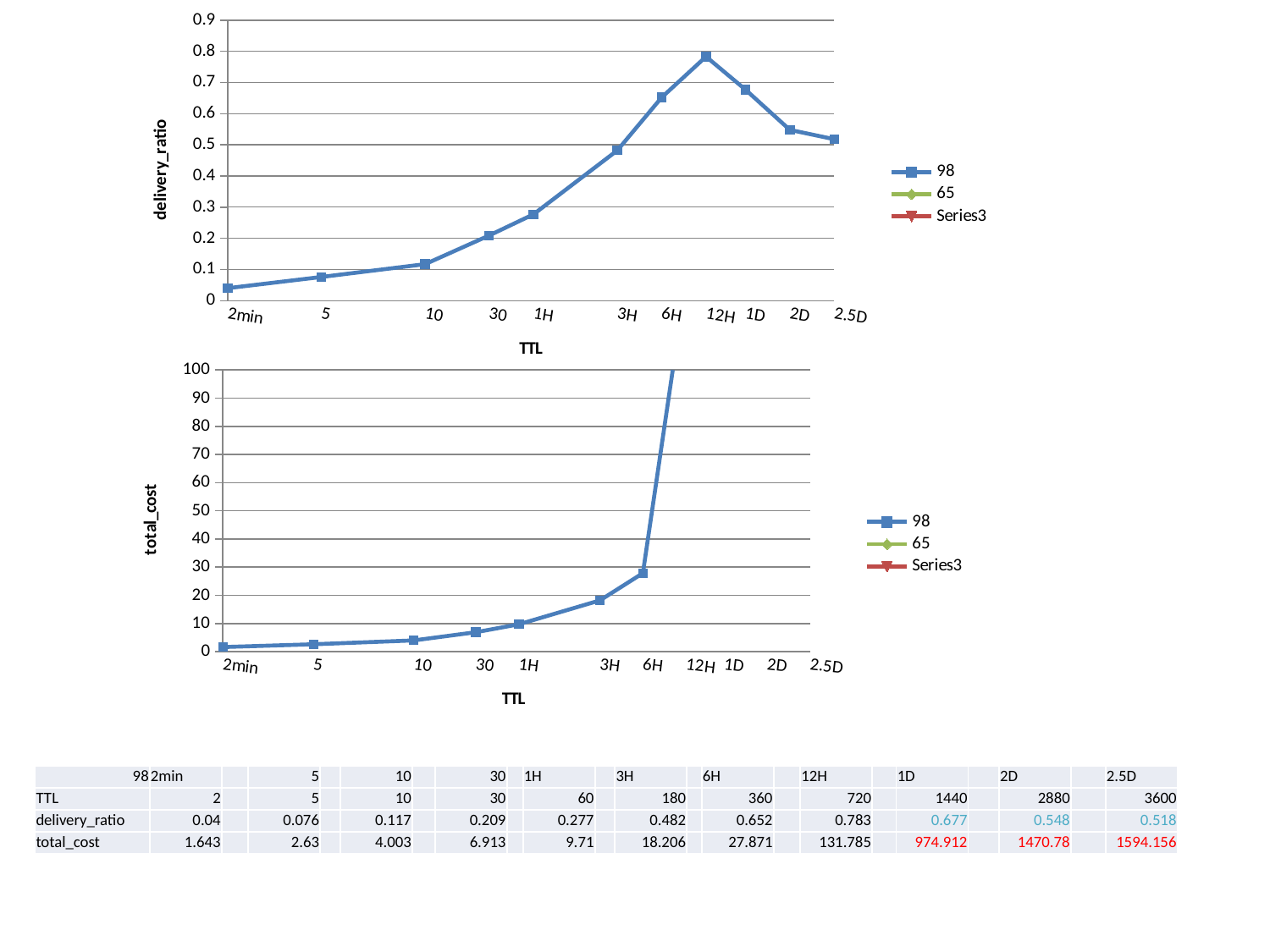

### Chart

| Category | 98 | 65 |  |
|---|---|---|---|
| 2min | 0.04 | None | None |
|  | None | None | None |
|  | None | None | None |
|  | None | None | None |
|  | None | None | None |
|  | None | None | None |
|  | None | None | None |
|  | None | None | None |
|  | None | None | None |
|  | None | None | None |
|  | None | None | None |
|  | None | None | None |
|  | None | None | None |
|  | None | None | None |
|  | None | None | None |
|  | None | None | None |
|  | None | None | None |
|  | None | None | None |
|  | None | None | None |
| 5 | 0.076 | None | None |
|  | None | None | None |
|  | None | None | None |
|  | None | None | None |
|  | None | None | None |
|  | None | None | None |
|  | None | None | None |
|  | None | None | None |
|  | None | None | None |
|  | None | None | None |
|  | None | None | None |
|  | None | None | None |
|  | None | None | None |
|  | None | None | None |
|  | None | None | None |
|  | None | None | None |
|  | None | None | None |
|  | None | None | None |
|  | None | None | None |
|  | None | None | None |
|  | None | None | None |
| 10 | 0.117 | None | None |
|  | None | None | None |
|  | None | None | None |
|  | None | None | None |
|  | None | None | None |
|  | None | None | None |
|  | None | None | None |
|  | None | None | None |
|  | None | None | None |
|  | None | None | None |
|  | None | None | None |
|  | None | None | None |
|  | None | None | None |
| 30 | 0.209 | None | None |
|  | None | None | None |
|  | None | None | None |
|  | None | None | None |
|  | None | None | None |
|  | None | None | None |
|  | None | None | None |
|  | None | None | None |
|  | None | None | None |
| 1H | 0.277 | None | None |
|  | None | None | None |
|  | None | None | None |
|  | None | None | None |
|  | None | None | None |
|  | None | None | None |
|  | None | None | None |
|  | None | None | None |
|  | None | None | None |
|  | None | None | None |
|  | None | None | None |
|  | None | None | None |
|  | None | None | None |
|  | None | None | None |
|  | None | None | None |
|  | None | None | None |
|  | None | None | None |
| 3H | 0.482 | None | None |
|  | None | None | None |
|  | None | None | None |
|  | None | None | None |
|  | None | None | None |
|  | None | None | None |
|  | None | None | None |
|  | None | None | None |
|  | None | None | None |
| 6H | 0.652 | None | None |
|  | None | None | None |
|  | None | None | None |
|  | None | None | None |
|  | None | None | None |
|  | None | None | None |
|  | None | None | None |
|  | None | None | None |
|  | None | None | None |
| 12H | 0.783 | None | None |
|  | None | None | None |
|  | None | None | None |
|  | None | None | None |
|  | None | None | None |
|  | None | None | None |
|  | None | None | None |
|  | None | None | None |
| 1D | 0.677 | None | None |
|  | None | None | None |
|  | None | None | None |
|  | None | None | None |
|  | None | None | None |
|  | None | None | None |
|  | None | None | None |
|  | None | None | None |
|  | None | None | None |
| 2D | 0.548 | None | None |
|  | None | None | None |
|  | None | None | None |
|  | None | None | None |
|  | None | None | None |
|  | None | None | None |
|  | None | None | None |
|  | None | None | None |
|  | None | None | None |
| 2.5D | 0.518 | None | None |

### Chart

| Category | 98 | 65 |  |
|---|---|---|---|
|  | 1.643 | None | None |
|  | None | None | None |
|  | None | None | None |
|  | None | None | None |
|  | None | None | None |
|  | None | None | None |
|  | None | None | None |
|  | None | None | None |
|  | None | None | None |
|  | None | None | None |
|  | None | None | None |
|  | None | None | None |
|  | None | None | None |
|  | None | None | None |
|  | None | None | None |
|  | None | None | None |
|  | None | None | None |
|  | None | None | None |
|  | None | None | None |
|  | 2.63 | None | None |
|  | None | None | None |
|  | None | None | None |
|  | None | None | None |
|  | None | None | None |
|  | None | None | None |
|  | None | None | None |
|  | None | None | None |
|  | None | None | None |
|  | None | None | None |
|  | None | None | None |
|  | None | None | None |
|  | None | None | None |
|  | None | None | None |
|  | None | None | None |
|  | None | None | None |
|  | None | None | None |
|  | None | None | None |
|  | None | None | None |
|  | None | None | None |
|  | None | None | None |
|  | 4.003 | None | None |
|  | None | None | None |
|  | None | None | None |
|  | None | None | None |
|  | None | None | None |
|  | None | None | None |
|  | None | None | None |
|  | None | None | None |
|  | None | None | None |
|  | None | None | None |
|  | None | None | None |
|  | None | None | None |
|  | None | None | None |
|  | 6.913 | None | None |
|  | None | None | None |
|  | None | None | None |
|  | None | None | None |
|  | None | None | None |
|  | None | None | None |
|  | None | None | None |
|  | None | None | None |
|  | None | None | None |
|  | 9.71 | None | None |
|  | None | None | None |
|  | None | None | None |
|  | None | None | None |
|  | None | None | None |
|  | None | None | None |
|  | None | None | None |
|  | None | None | None |
|  | None | None | None |
|  | None | None | None |
|  | None | None | None |
|  | None | None | None |
|  | None | None | None |
|  | None | None | None |
|  | None | None | None |
|  | None | None | None |
|  | None | None | None |
|  | 18.206 | None | None |
|  | None | None | None |
|  | None | None | None |
|  | None | None | None |
|  | None | None | None |
|  | None | None | None |
|  | None | None | None |
|  | None | None | None |
|  | None | None | None |
|  | 27.871 | None | None |
|  | None | None | None |
|  | None | None | None |
|  | None | None | None |
|  | None | None | None |
|  | None | None | None |
|  | None | None | None |
|  | None | None | None |
|  | None | None | None |
|  | 131.785 | None | None |
|  | None | None | None |
|  | None | None | None |
|  | None | None | None |
|  | None | None | None |
|  | None | None | None |
|  | None | None | None |
|  | None | None | None |
|  | 974.912 | None | None |
|  | None | None | None |
|  | None | None | None |
|  | None | None | None |
|  | None | None | None |
|  | None | None | None |
|  | None | None | None |
|  | None | None | None |
|  | None | None | None |
|  | 1470.78 | None | None |
|  | None | None | None |
|  | None | None | None |
|  | None | None | None |
|  | None | None | None |
|  | None | None | None |
|  | None | None | None |
|  | None | None | None |
|  | None | None | None |
|  | 1594.156 | None | None |
| 98 | 2min |  | 5 |  | 10 |  | 30 |  | 1H |  | 3H |  | 6H |  | 12H |  | 1D |  | 2D |  | 2.5D |
| --- | --- | --- | --- | --- | --- | --- | --- | --- | --- | --- | --- | --- | --- | --- | --- | --- | --- | --- | --- | --- | --- |
| TTL | 2 |  | 5 |  | 10 |  | 30 |  | 60 |  | 180 |  | 360 |  | 720 |  | 1440 |  | 2880 |  | 3600 |
| delivery\_ratio | 0.04 |  | 0.076 |  | 0.117 |  | 0.209 |  | 0.277 |  | 0.482 |  | 0.652 |  | 0.783 |  | 0.677 |  | 0.548 |  | 0.518 |
| total\_cost | 1.643 |  | 2.63 |  | 4.003 |  | 6.913 |  | 9.71 |  | 18.206 |  | 27.871 |  | 131.785 |  | 974.912 |  | 1470.78 |  | 1594.156 |